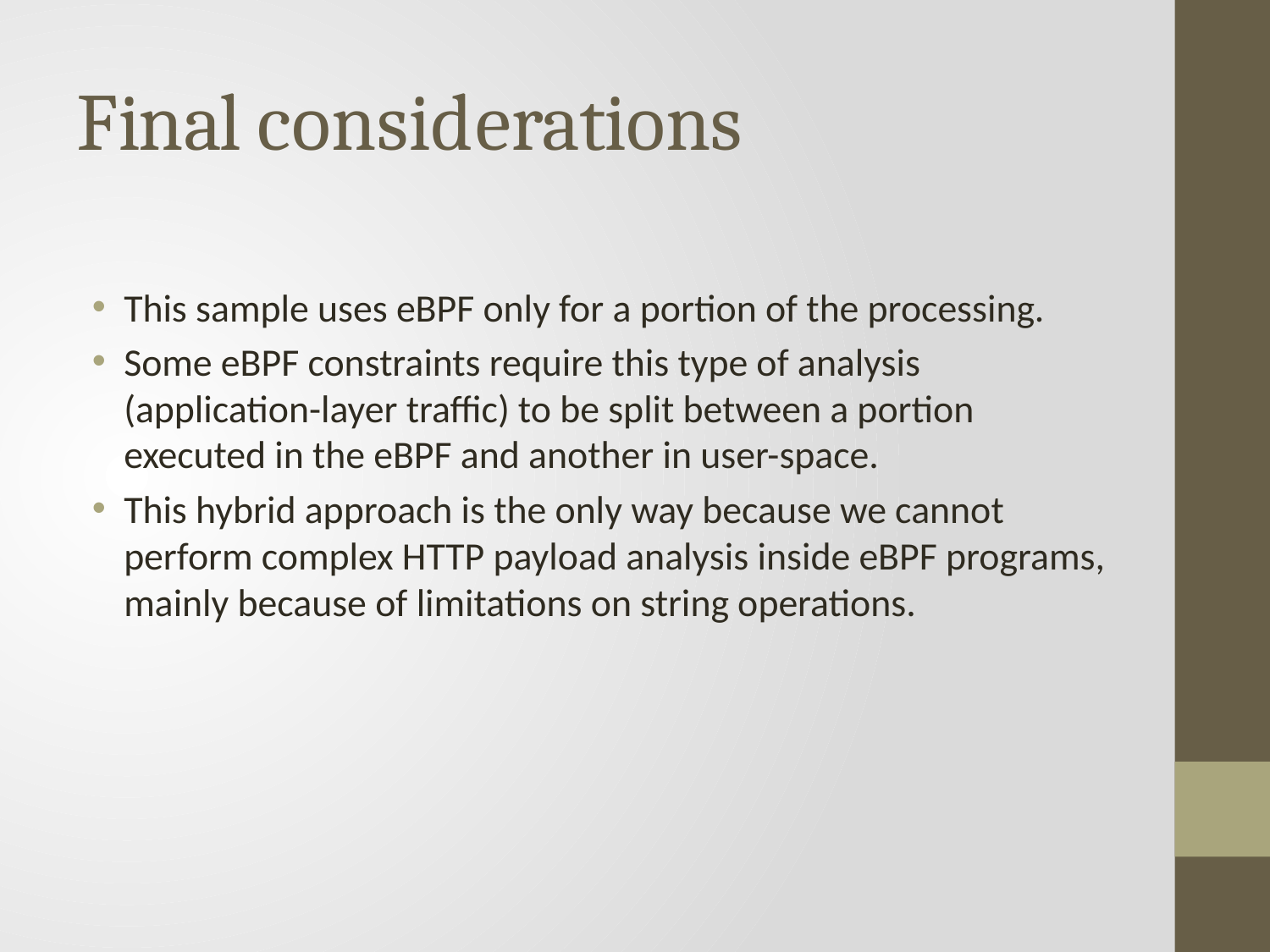

# Final considerations

This sample uses eBPF only for a portion of the processing.
Some eBPF constraints require this type of analysis (application-layer traffic) to be split between a portion executed in the eBPF and another in user-space.
This hybrid approach is the only way because we cannot perform complex HTTP payload analysis inside eBPF programs, mainly because of limitations on string operations.